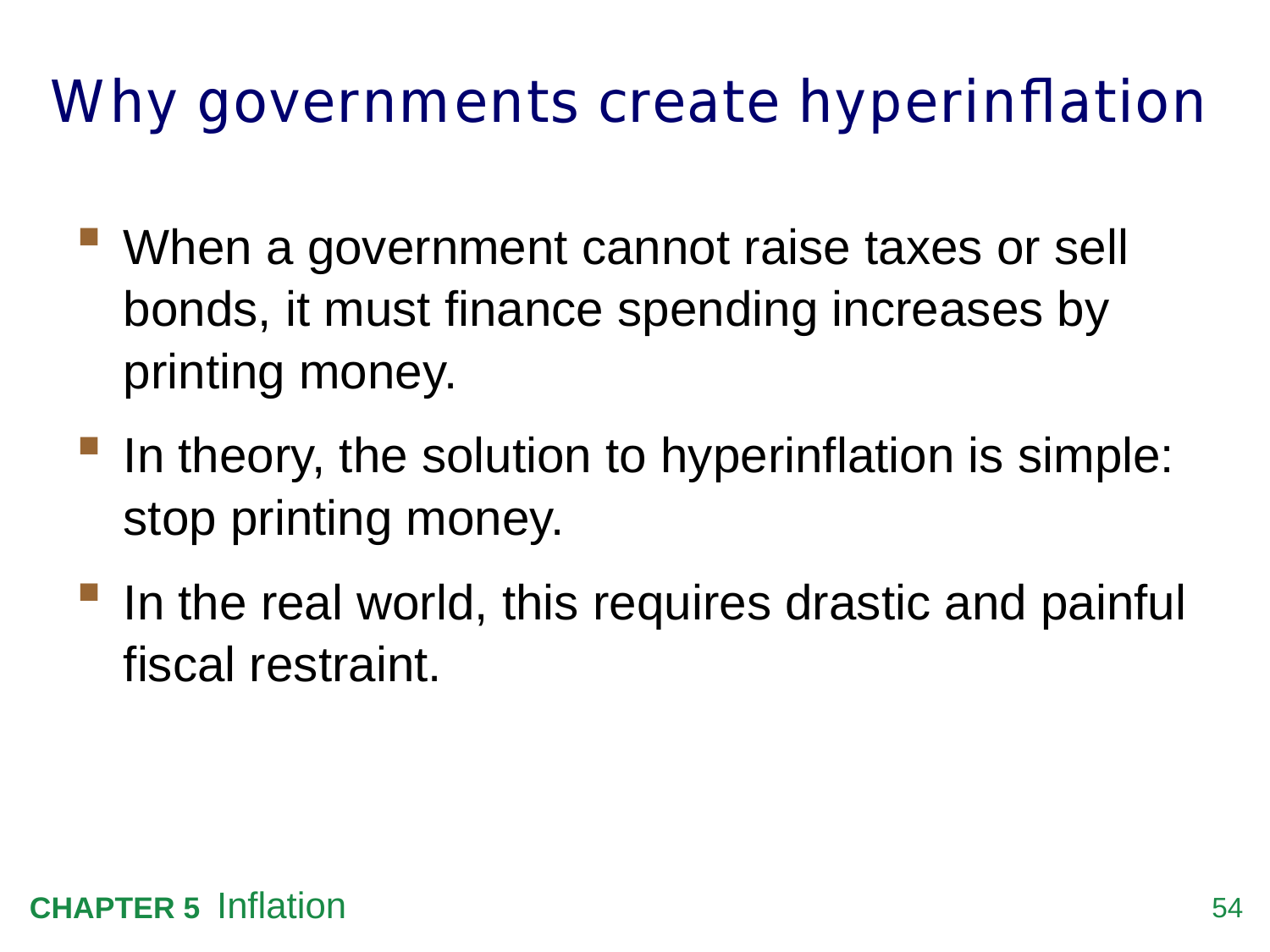

# Why governments create hyperinflation
When a government cannot raise taxes or sell bonds, it must finance spending increases by printing money.
In theory, the solution to hyperinflation is simple: stop printing money.
In the real world, this requires drastic and painful fiscal restraint.